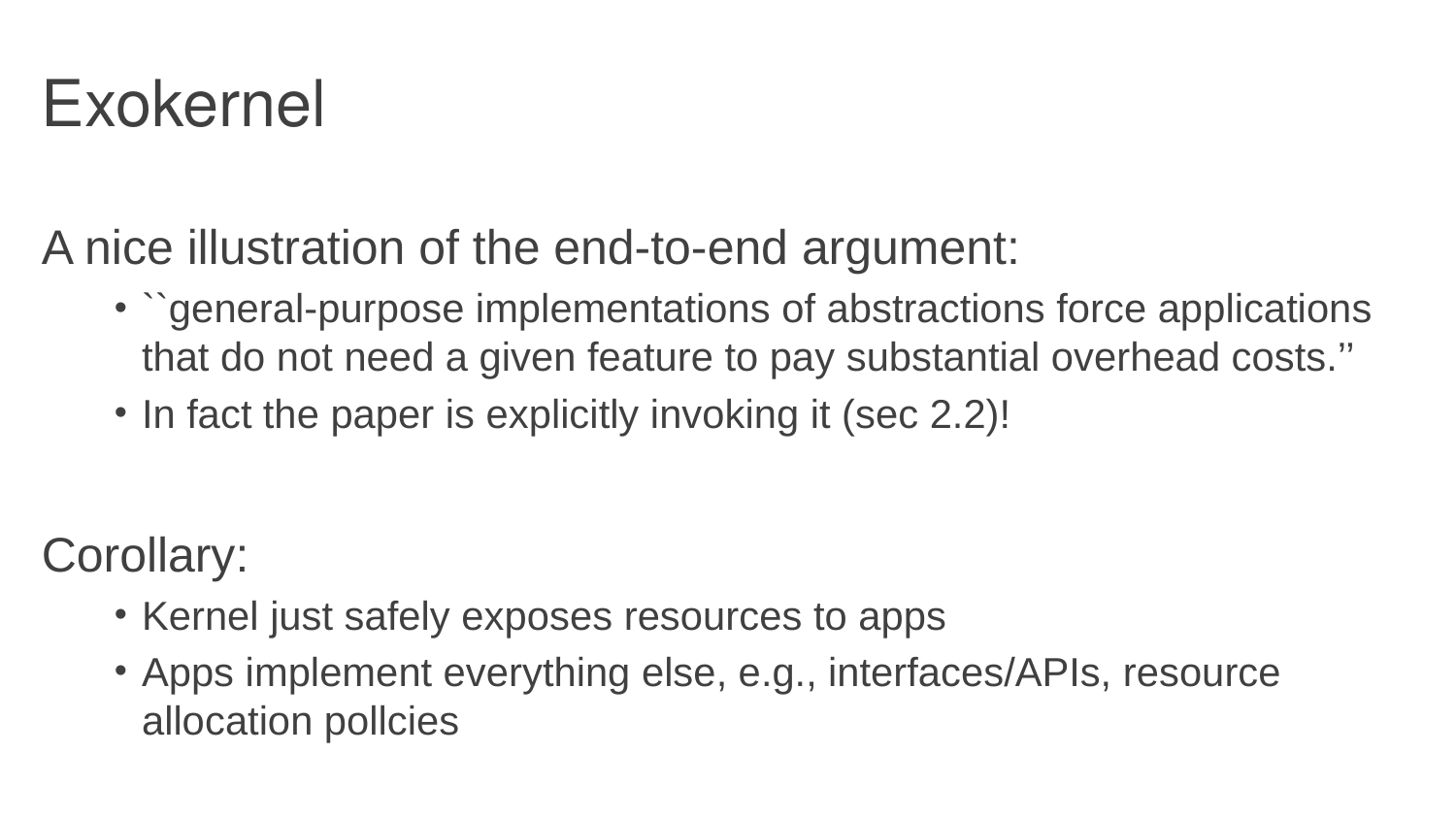

# Exokernel
A nice illustration of the end-to-end argument:
``general-purpose implementations of abstractions force applications that do not need a given feature to pay substantial overhead costs.’’
In fact the paper is explicitly invoking it (sec 2.2)!

Corollary:
Kernel just safely exposes resources to apps
Apps implement everything else, e.g., interfaces/APIs, resource allocation pollcies